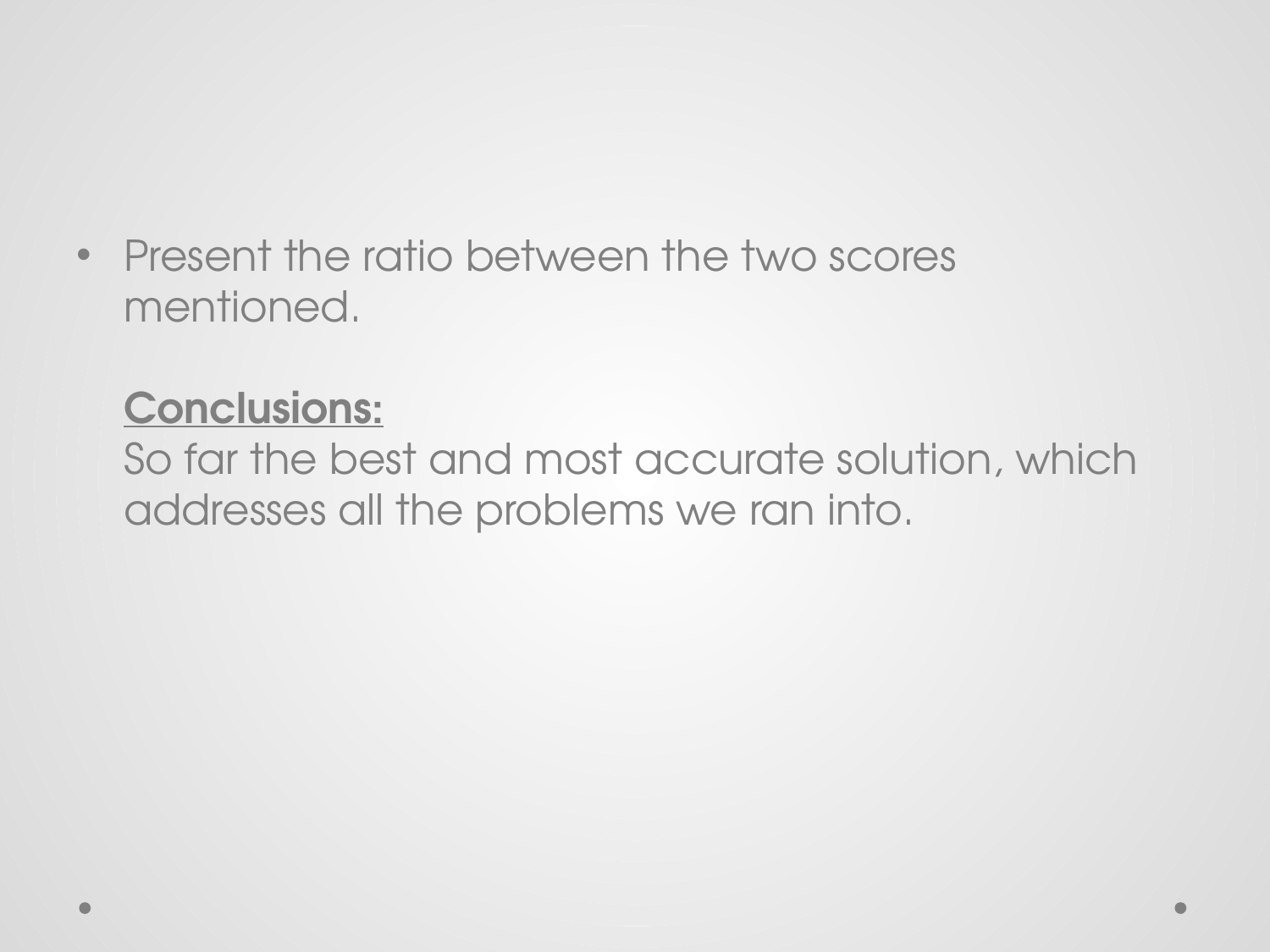

Present the ratio between the two scores mentioned.
Conclusions:
So far the best and most accurate solution, which addresses all the problems we ran into.